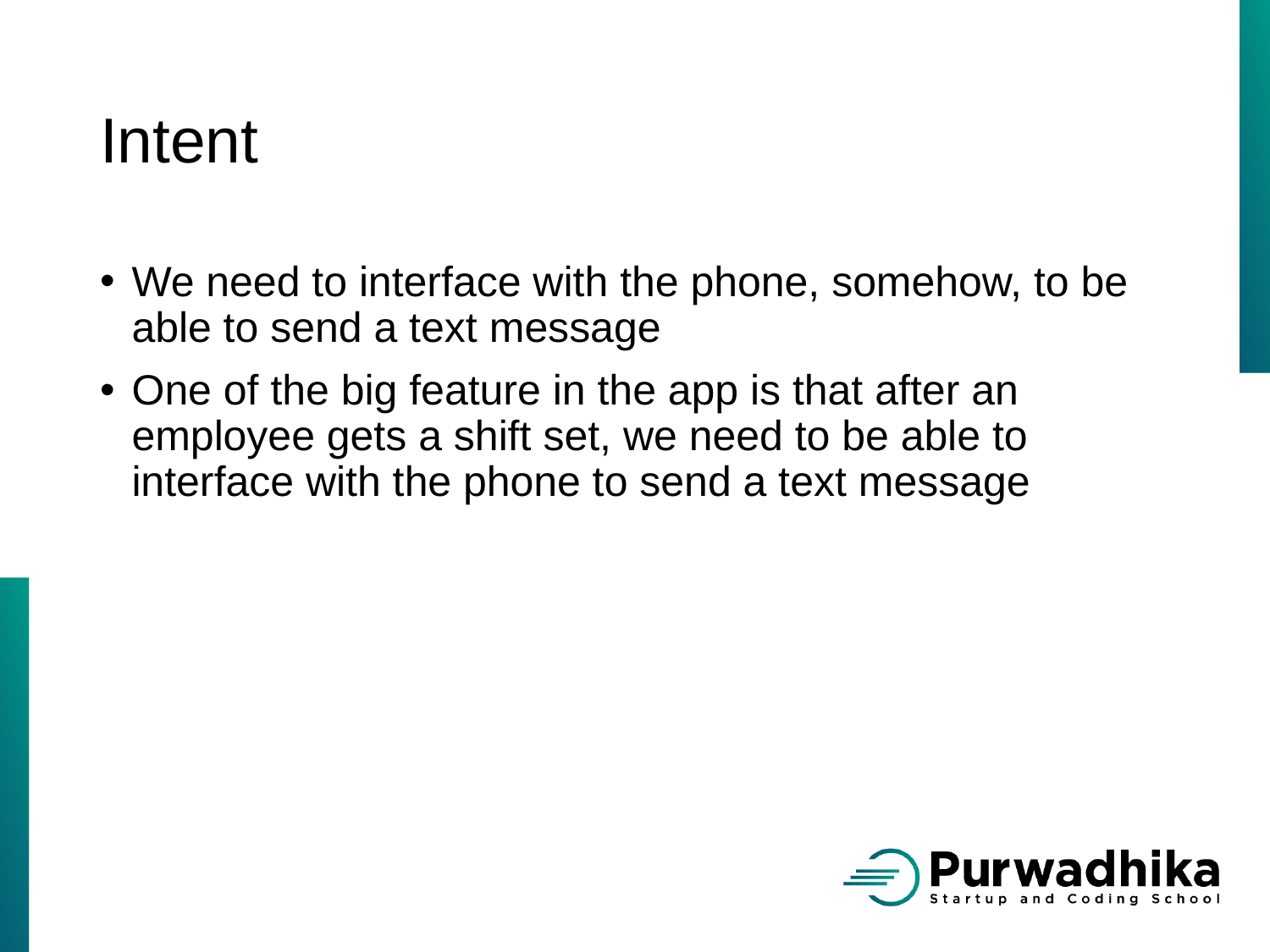

# Intent
We need to interface with the phone, somehow, to be able to send a text message
One of the big feature in the app is that after an employee gets a shift set, we need to be able to interface with the phone to send a text message